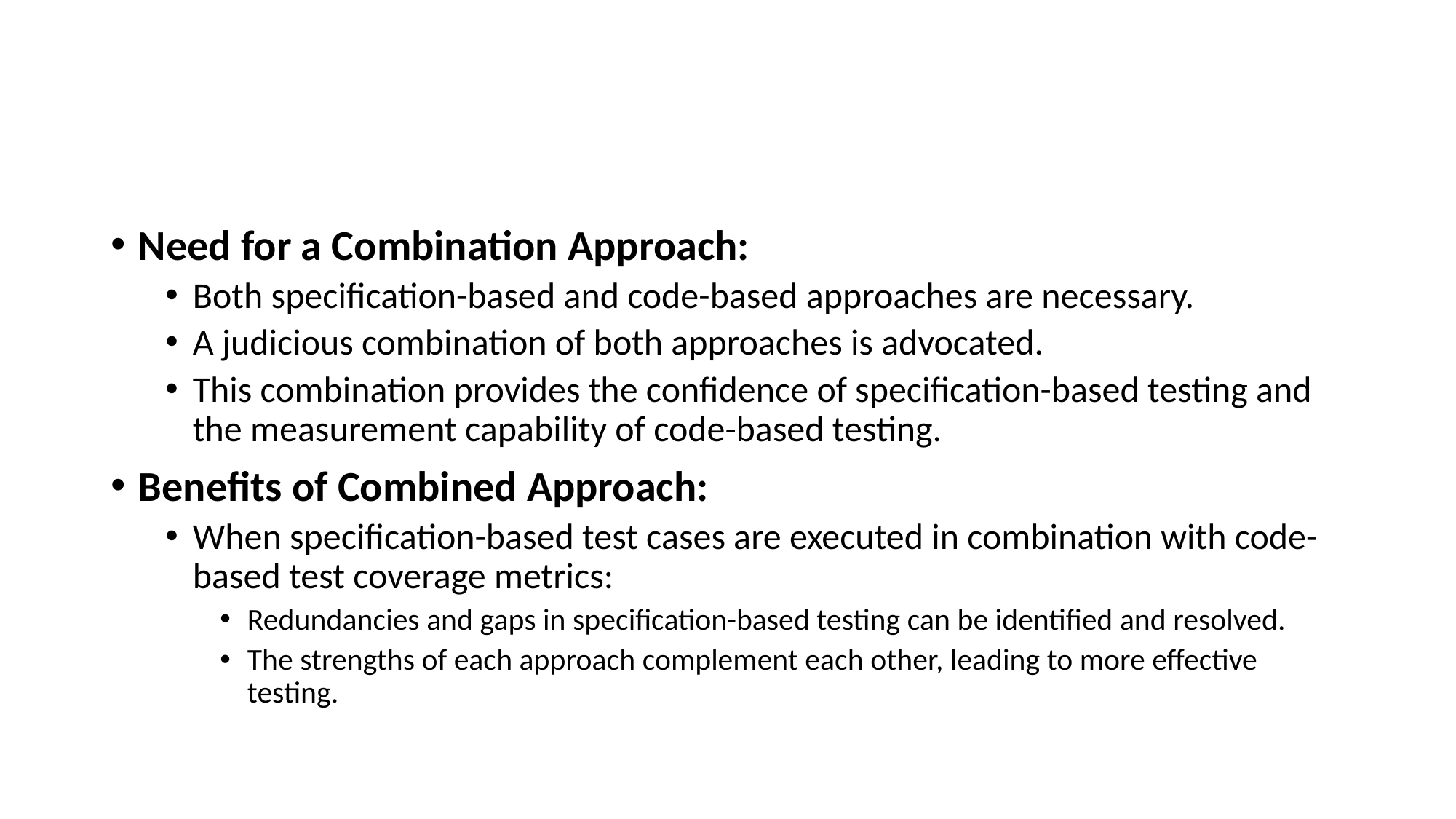

#
Need for a Combination Approach:
Both specification-based and code-based approaches are necessary.
A judicious combination of both approaches is advocated.
This combination provides the confidence of specification-based testing and the measurement capability of code-based testing.
Benefits of Combined Approach:
When specification-based test cases are executed in combination with code-based test coverage metrics:
Redundancies and gaps in specification-based testing can be identified and resolved.
The strengths of each approach complement each other, leading to more effective testing.